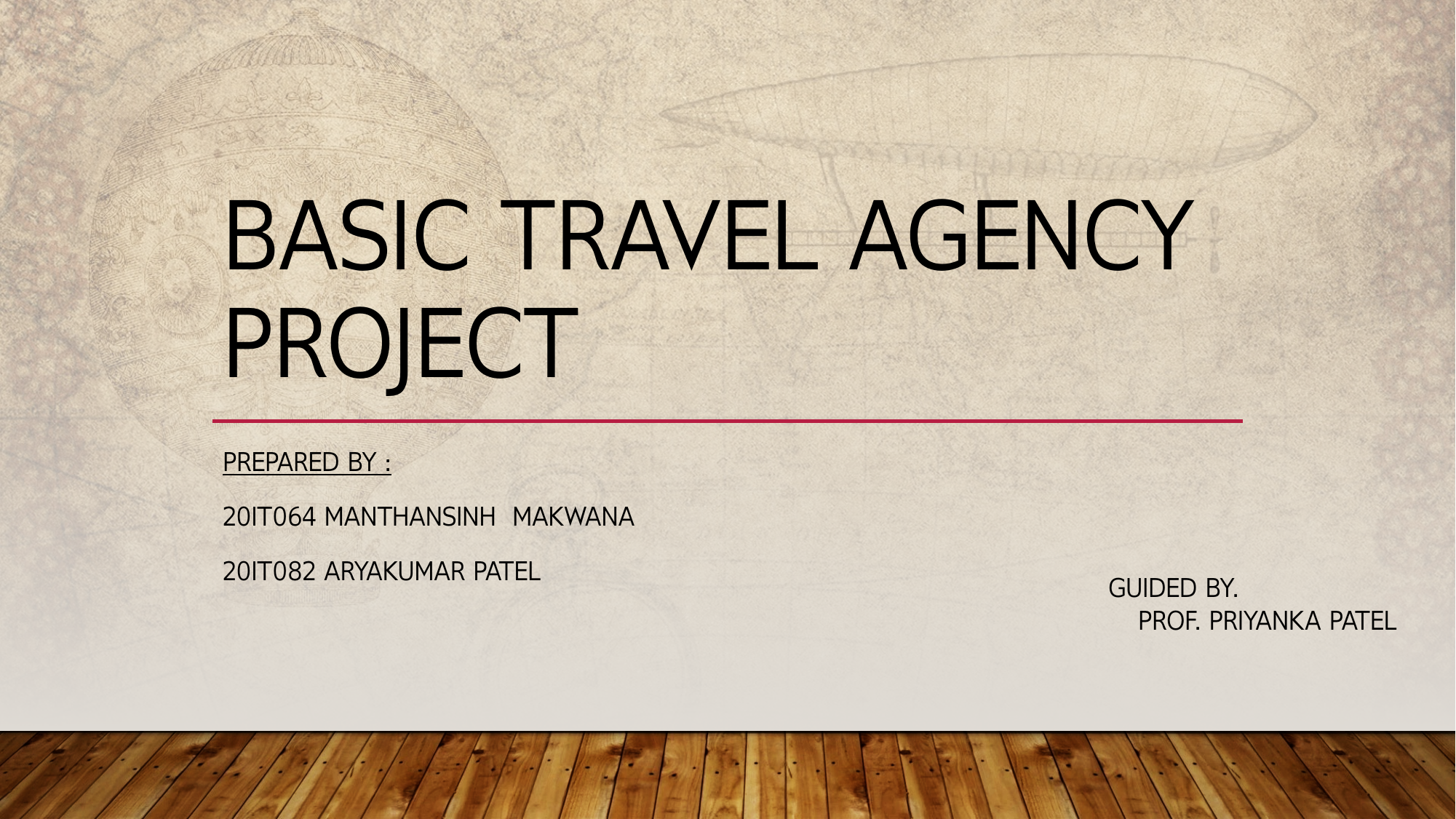

# Basic TRAVEL AGENCY PROJECT
PREParED By :
20IT064 MANTHANSINH  MAKWANA
20IT082 ARYAKUMAR PATEL

GUIDED BY.
PROF. PRIYANKA PATEL